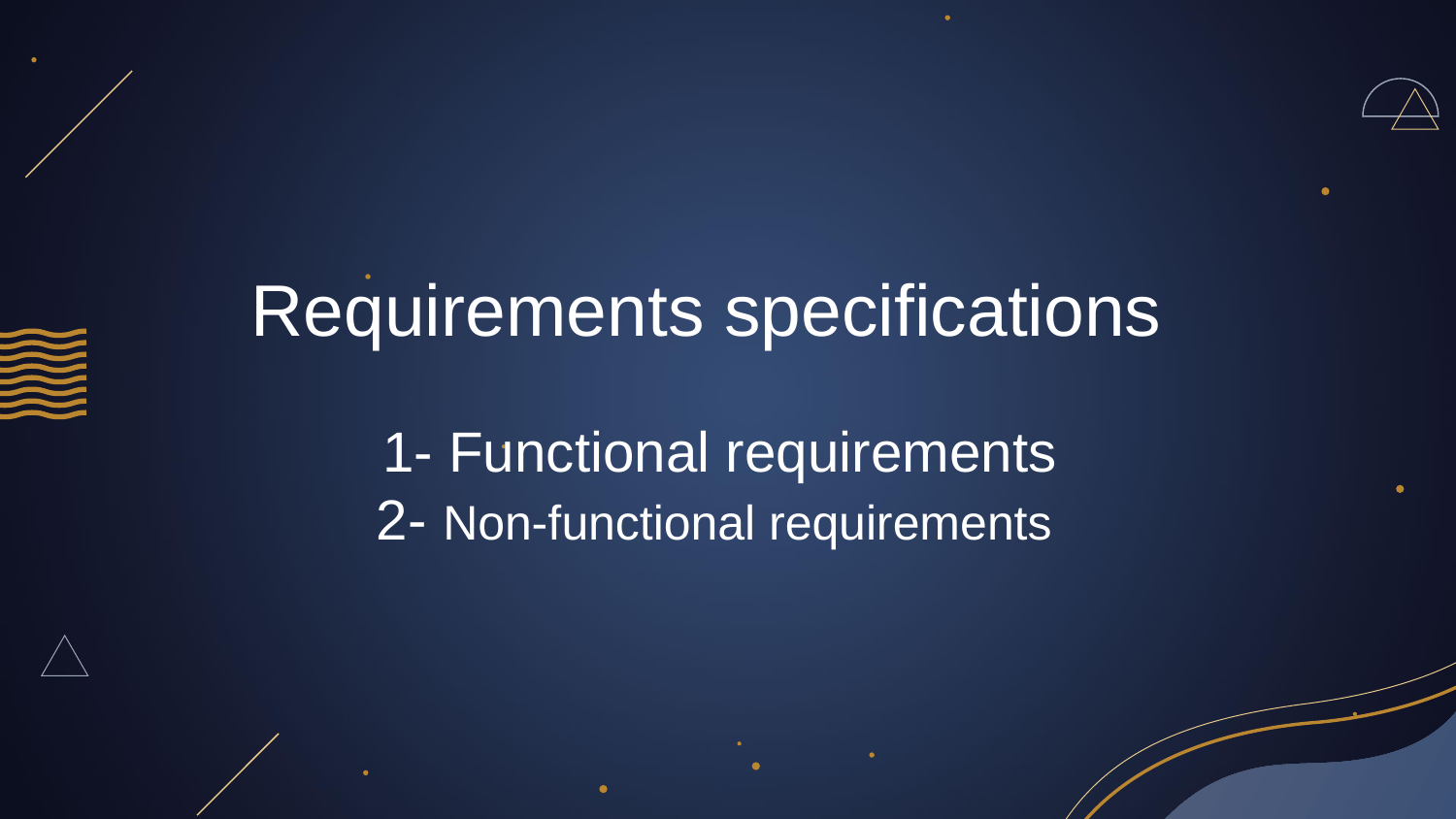

# Requirements specifications
1- Functional requirements
2- Non-functional requirements